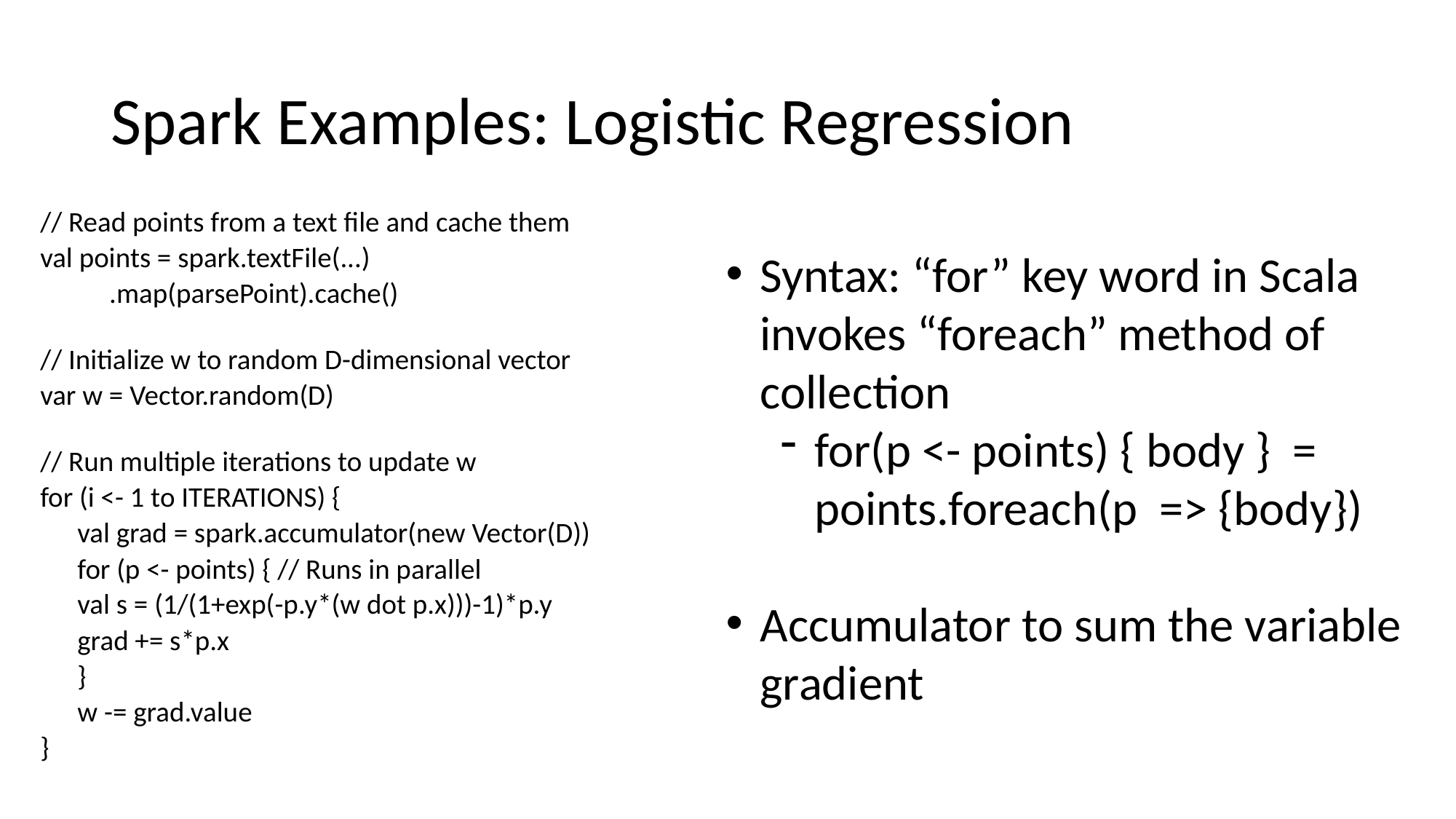

# Spark Examples: Logistic Regression
// Read points from a text file and cache them
val points = spark.textFile(...)
	     .map(parsePoint).cache()
// Initialize w to random D-dimensional vector
var w = Vector.random(D)
// Run multiple iterations to update w
for (i <- 1 to ITERATIONS) {
	val grad = spark.accumulator(new Vector(D))
	for (p <- points) { // Runs in parallel
		val s = (1/(1+exp(-p.y*(w dot p.x)))-1)*p.y
		grad += s*p.x
	}
	w -= grad.value
}

Syntax: “for” key word in Scala invokes “foreach” method of collection
for(p <- points) { body }  = points.foreach(p  => {body})
Accumulator to sum the variable gradient